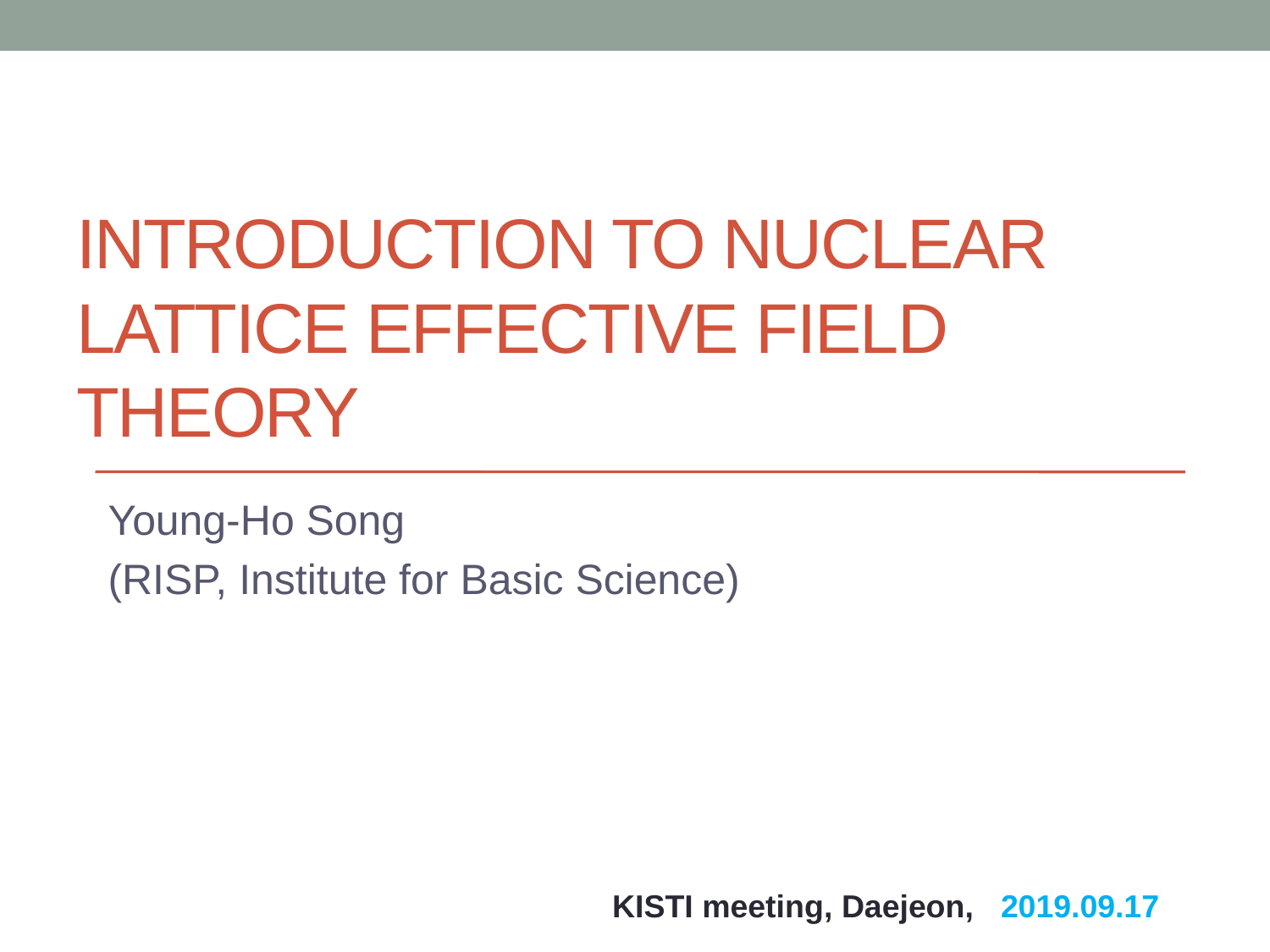

# Introduction to Nuclear lattice effective field theory
Young-Ho Song
(RISP, Institute for Basic Science)

KISTI meeting, Daejeon,   2019.09.17